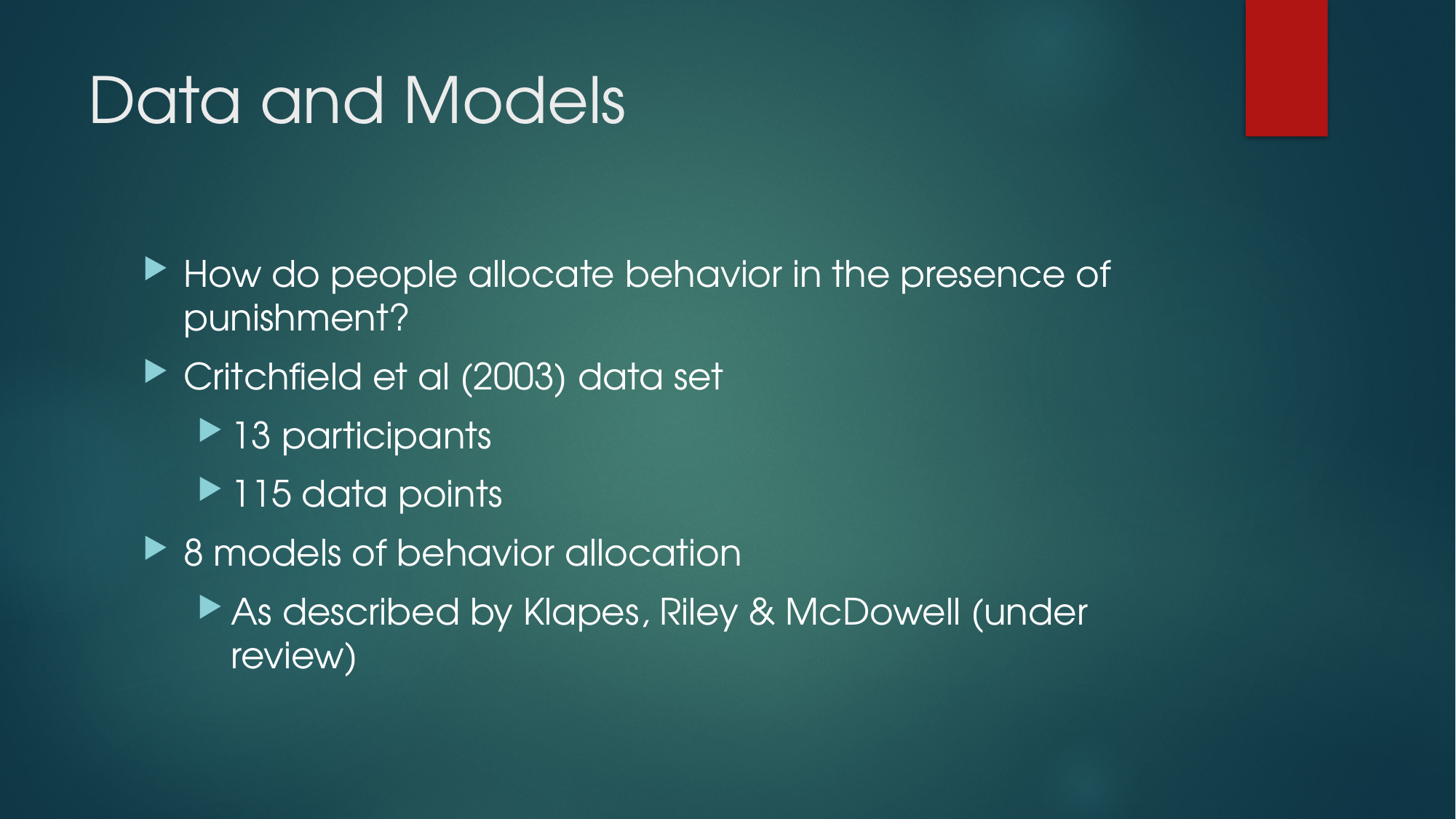

# Data and Models
How do people allocate behavior in the presence of punishment?
Critchfield et al (2003) data set
13 participants
115 data points
8 models of behavior allocation
As described by Klapes, Riley & McDowell (under review)